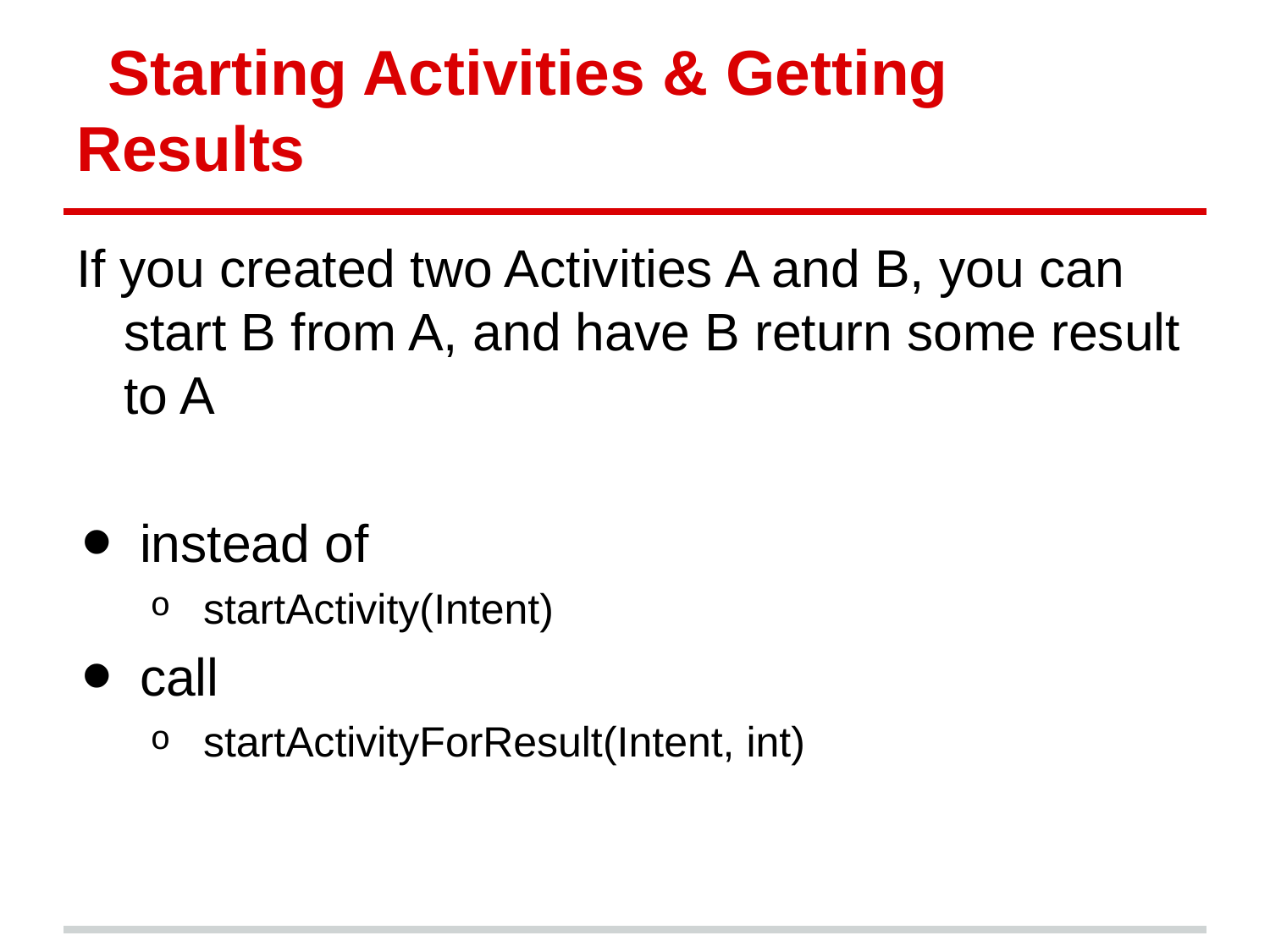

# Starting Activities & Getting Results
If you created two Activities A and B, you can start B from A, and have B return some result to A

instead of
startActivity(Intent)
call
startActivityForResult(Intent, int)